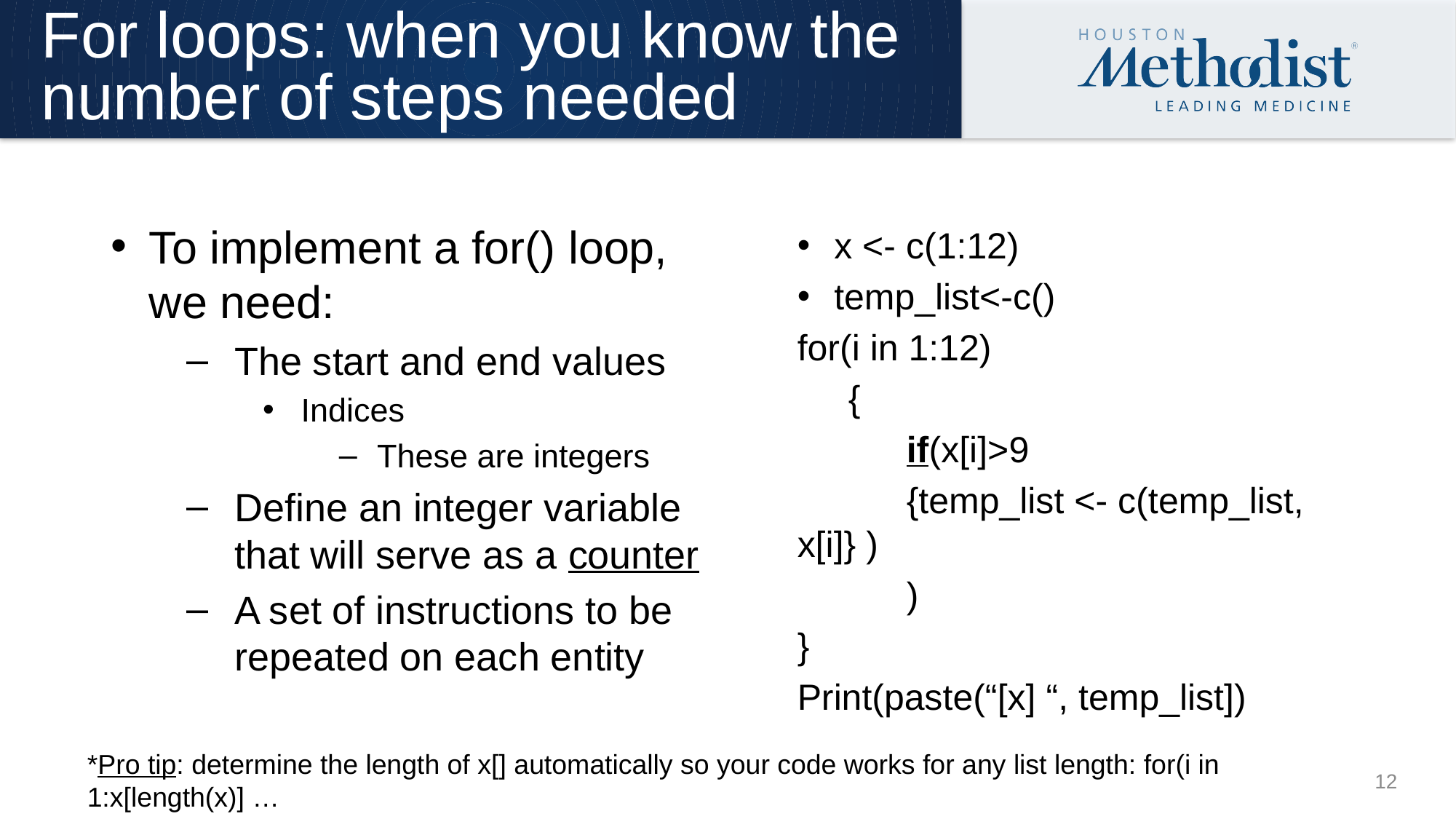

# For loops: when you know the number of steps needed
To implement a for() loop, we need:
The start and end values
Indices
These are integers
Define an integer variable that will serve as a counter
A set of instructions to be repeated on each entity
x <- c(1:12)
temp_list<-c()
for(i in 1:12)
     {
	if(x[i]>9
	{temp_list <- c(temp_list, x[i]} )
	)
}
Print(paste(“[x] “, temp_list])
*Pro tip: determine the length of x[] automatically so your code works for any list length: for(i in 1:x[length(x)] …

12